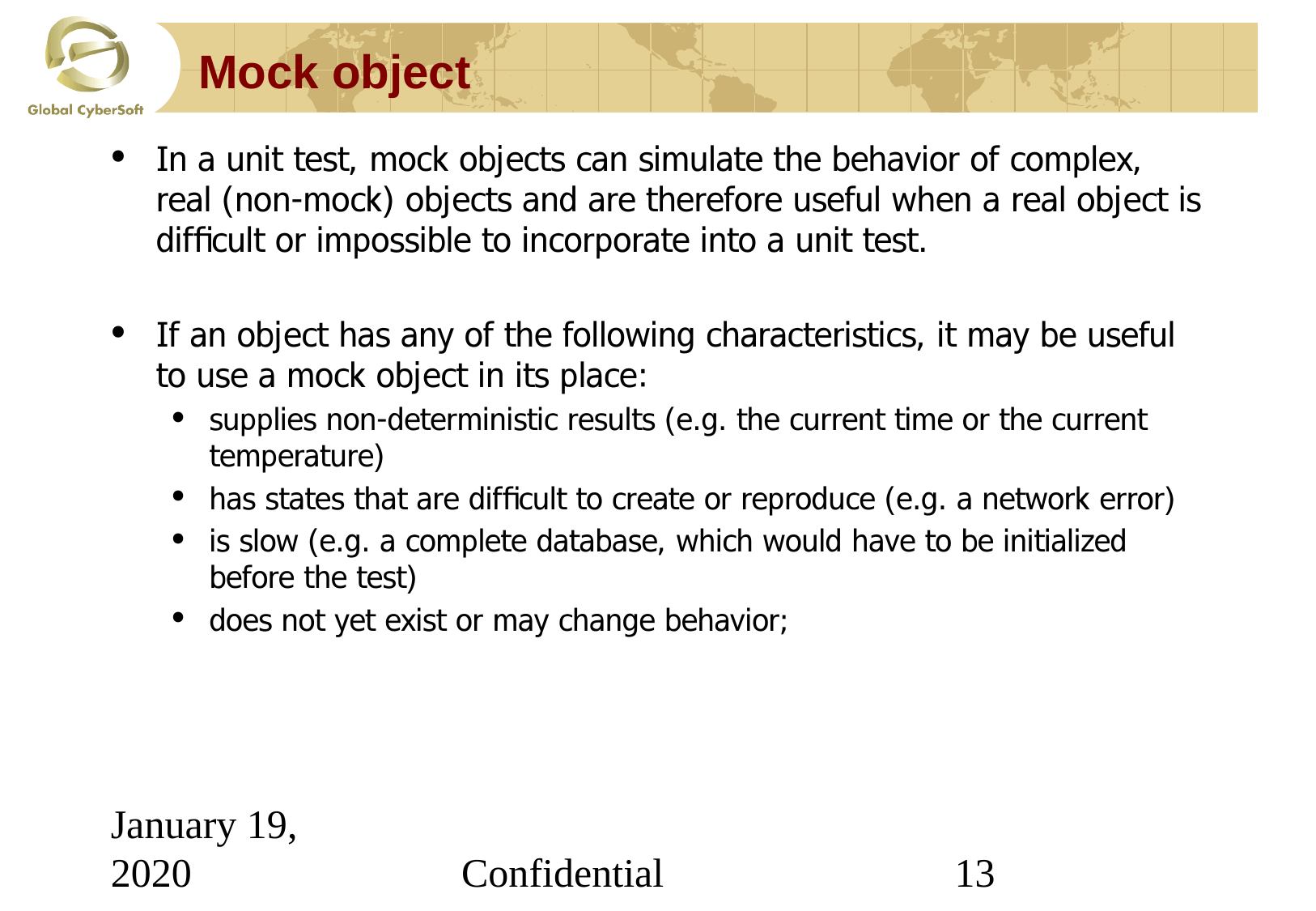

# Mock object
In a unit test, mock objects can simulate the behavior of complex, real (non-mock) objects and are therefore useful when a real object is difficult or impossible to incorporate into a unit test.

If an object has any of the following characteristics, it may be useful to use a mock object in its place:
supplies non-deterministic results (e.g. the current time or the current temperature)
has states that are difficult to create or reproduce (e.g. a network error)
is slow (e.g. a complete database, which would have to be initialized before the test)
does not yet exist or may change behavior;
January 19, 2020
Confidential
13